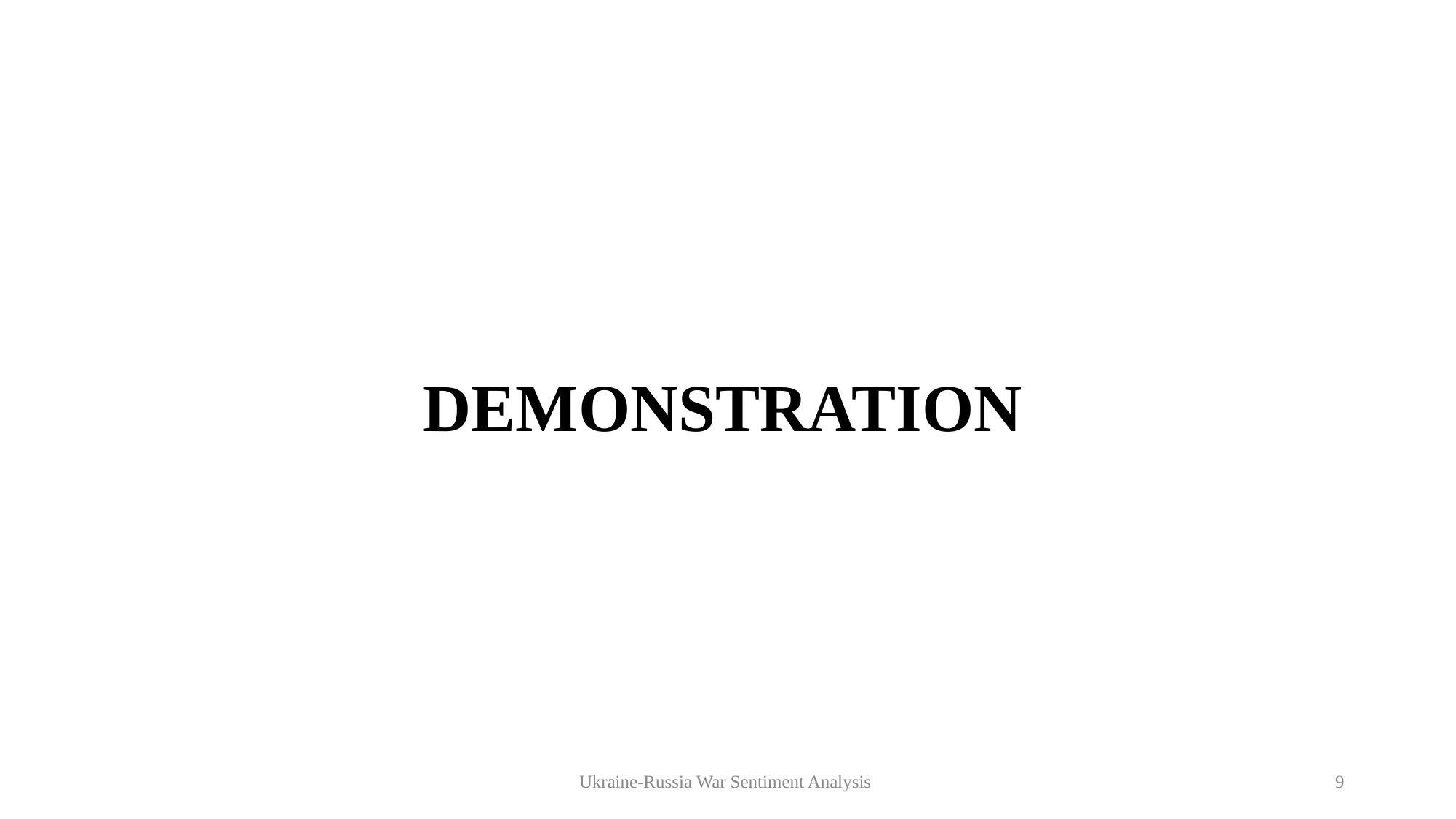

# DEMONSTRATION
Ukraine-Russia War Sentiment Analysis
9